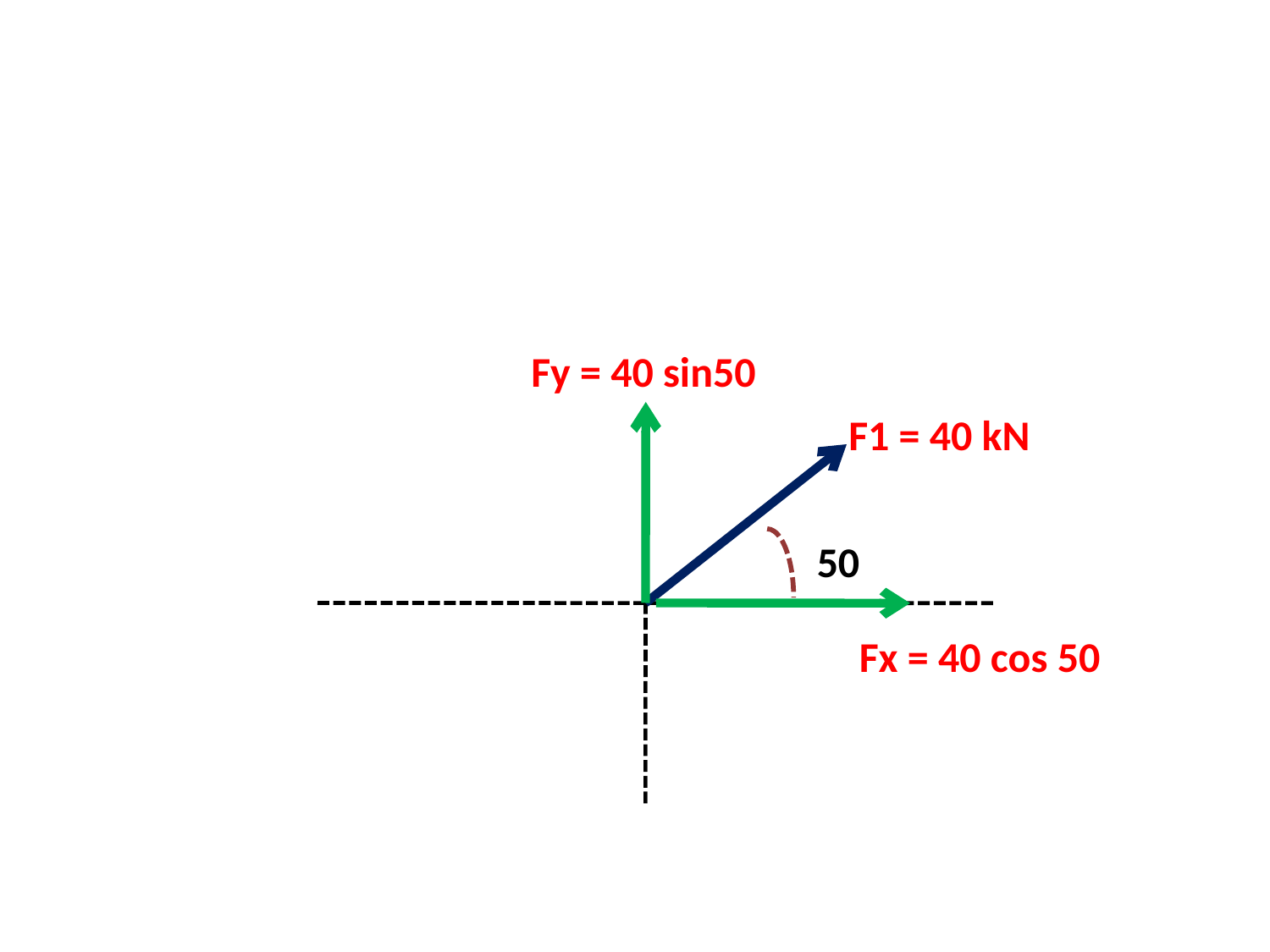

#
Fy = 40 sin50
F1 = 40 kN

50
Fx = 40 cos 50